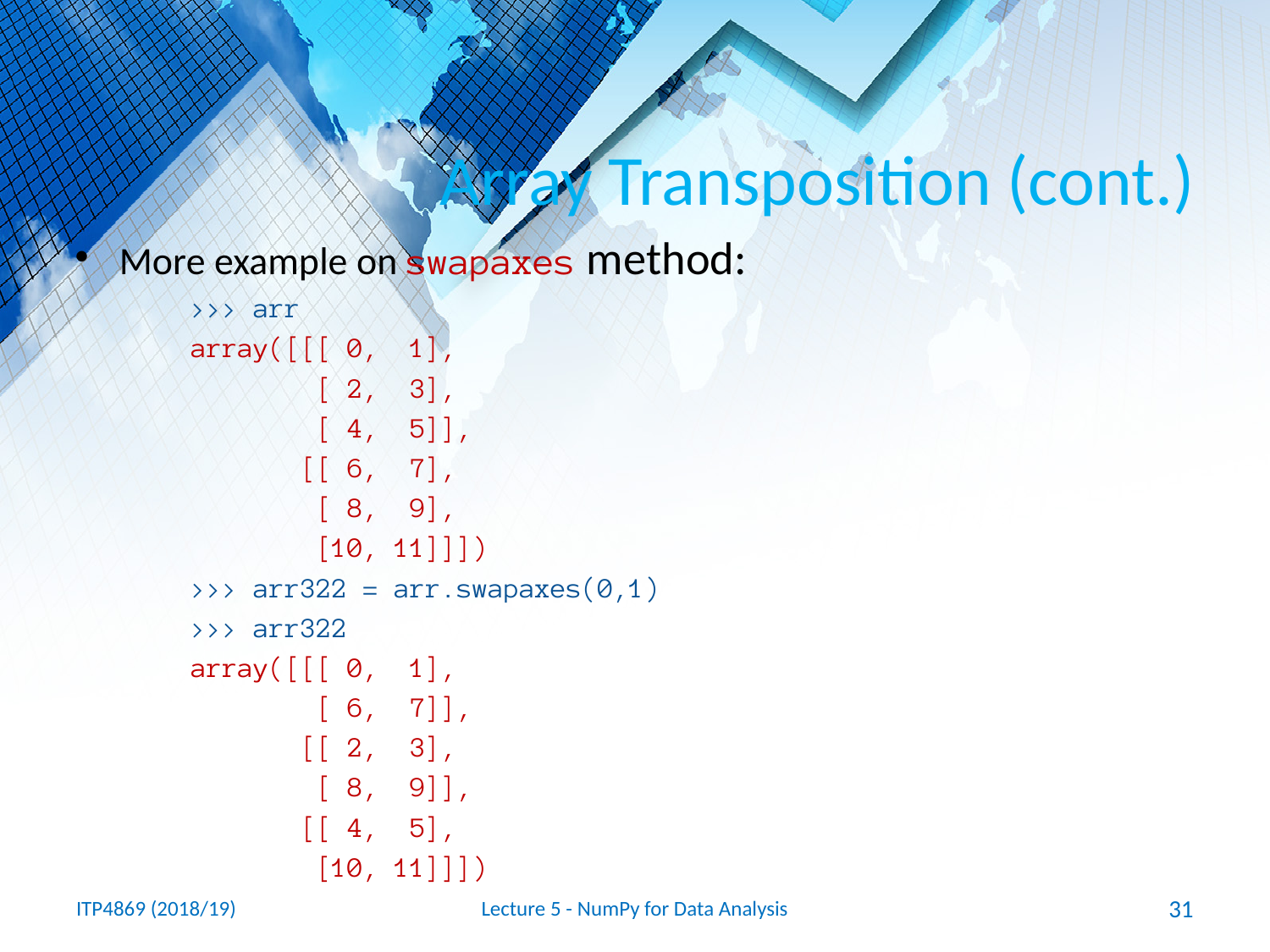

# Array Transposition (cont.)
More example on swapaxes method:
>>> arr
array([[[ 0,  1],
        [ 2,  3],
        [ 4,  5]],
       [[ 6,  7],
        [ 8,  9],
        [10, 11]]])
>>> arr322 = arr.swapaxes(0,1)
>>> arr322
array([[[ 0,  1],
        [ 6,  7]],
       [[ 2,  3],
        [ 8,  9]],
       [[ 4,  5],
        [10, 11]]])
ITP4869 (2018/19)
Lecture 5 - NumPy for Data Analysis
31